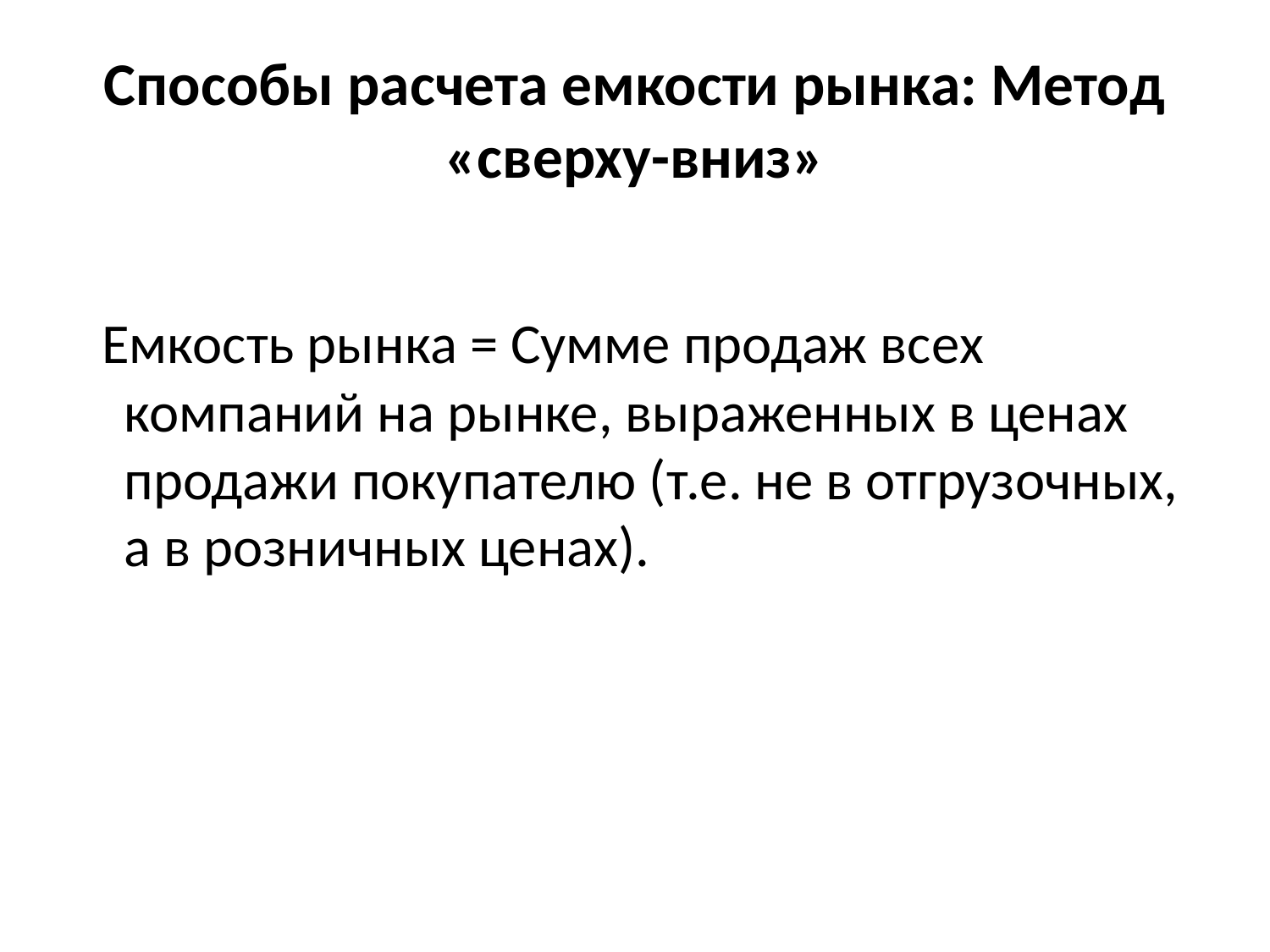

# Способы расчета емкости рынка: Метод «сверху-вниз»

  Емкость рынка = Сумме продаж всех компаний на рынке, выраженных в ценах продажи покупателю (т.е. не в отгрузочных, а в розничных ценах).